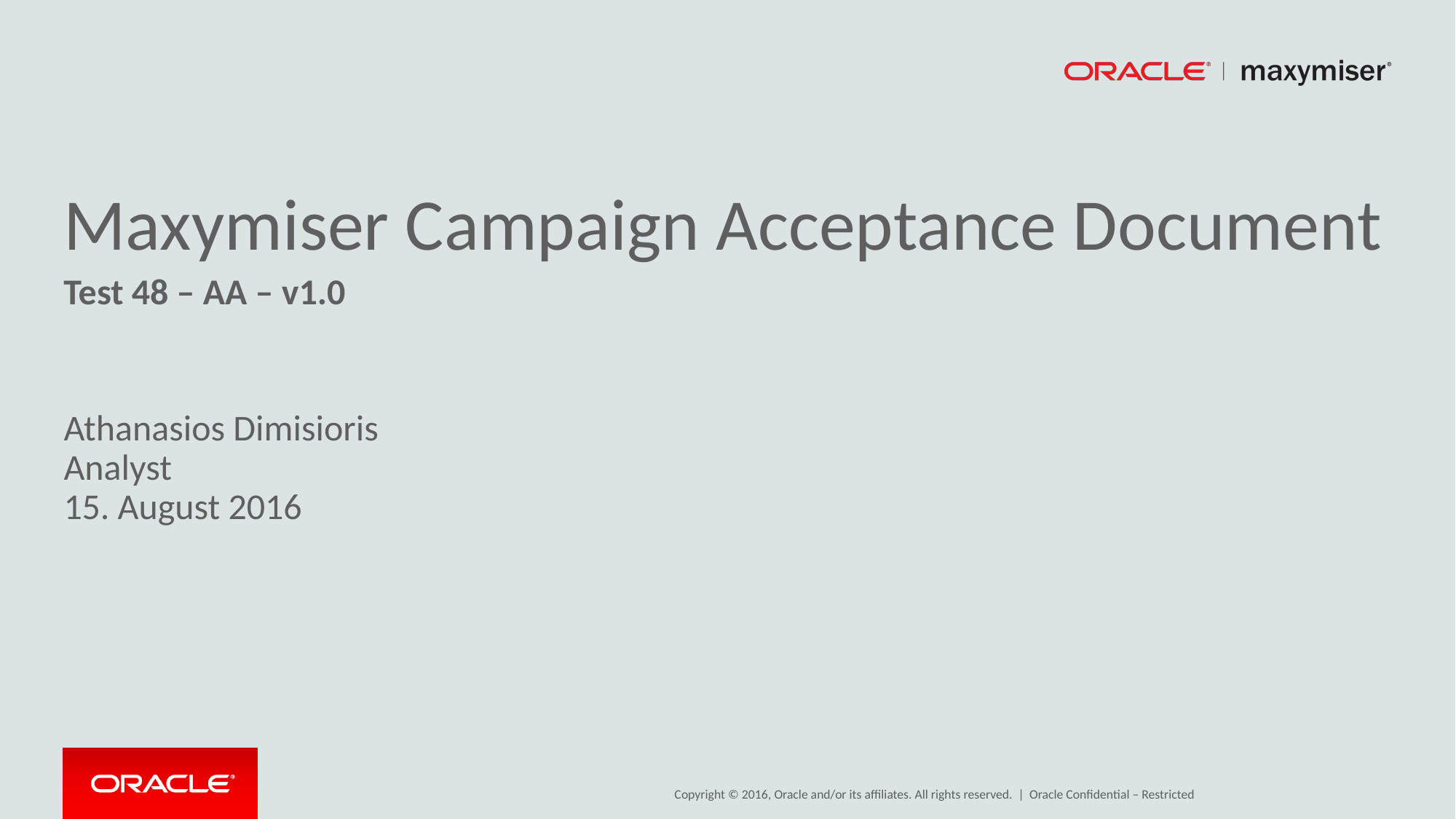

# Maxymiser Campaign Acceptance Document
Test 48 – AA – v1.0
Athanasios Dimisioris
Analyst
15. August 2016
Oracle Confidential – Restricted